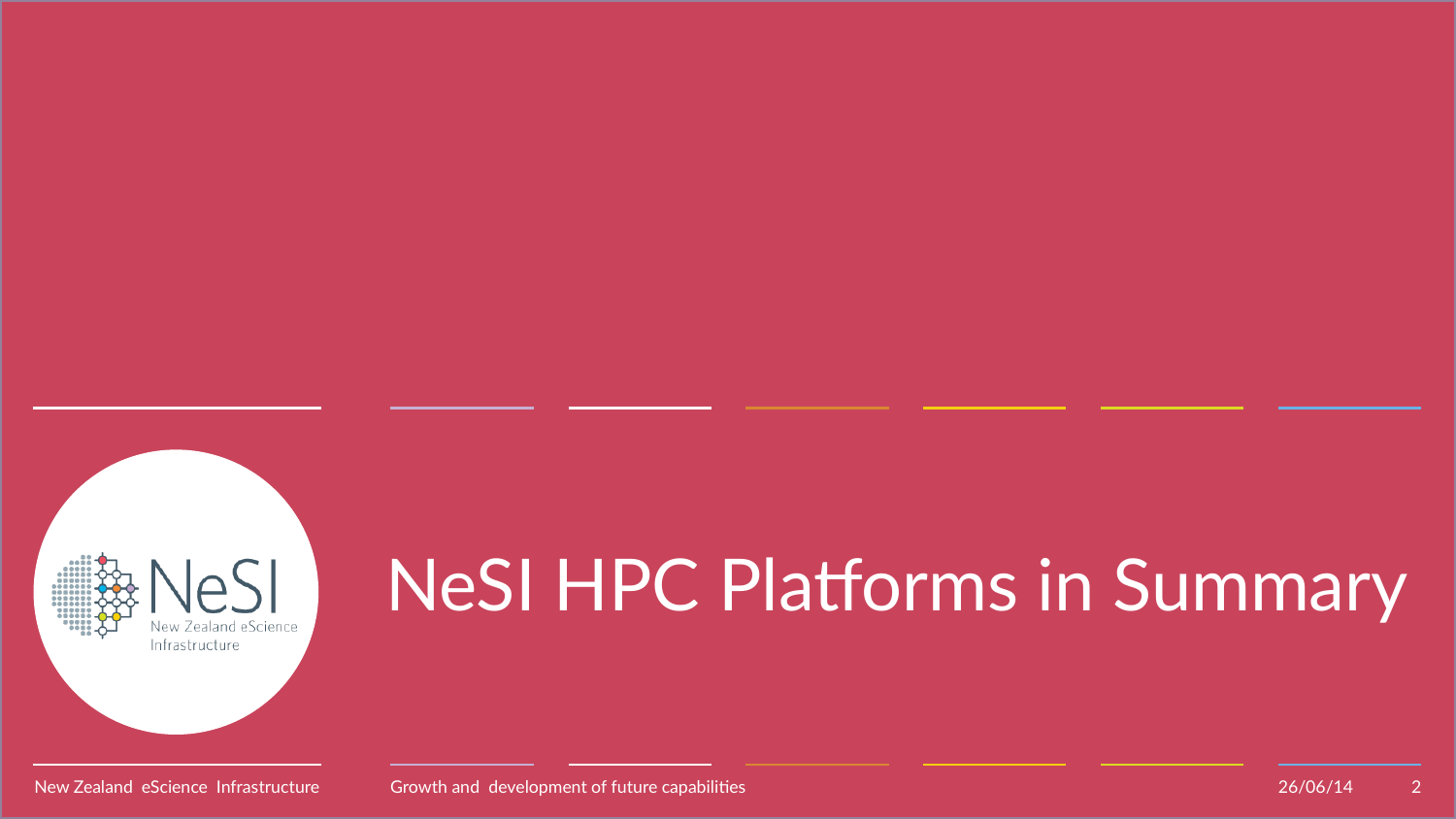

NeSI HPC Platforms in Summary
Growth and  development of future capabilities
26/06/14
2